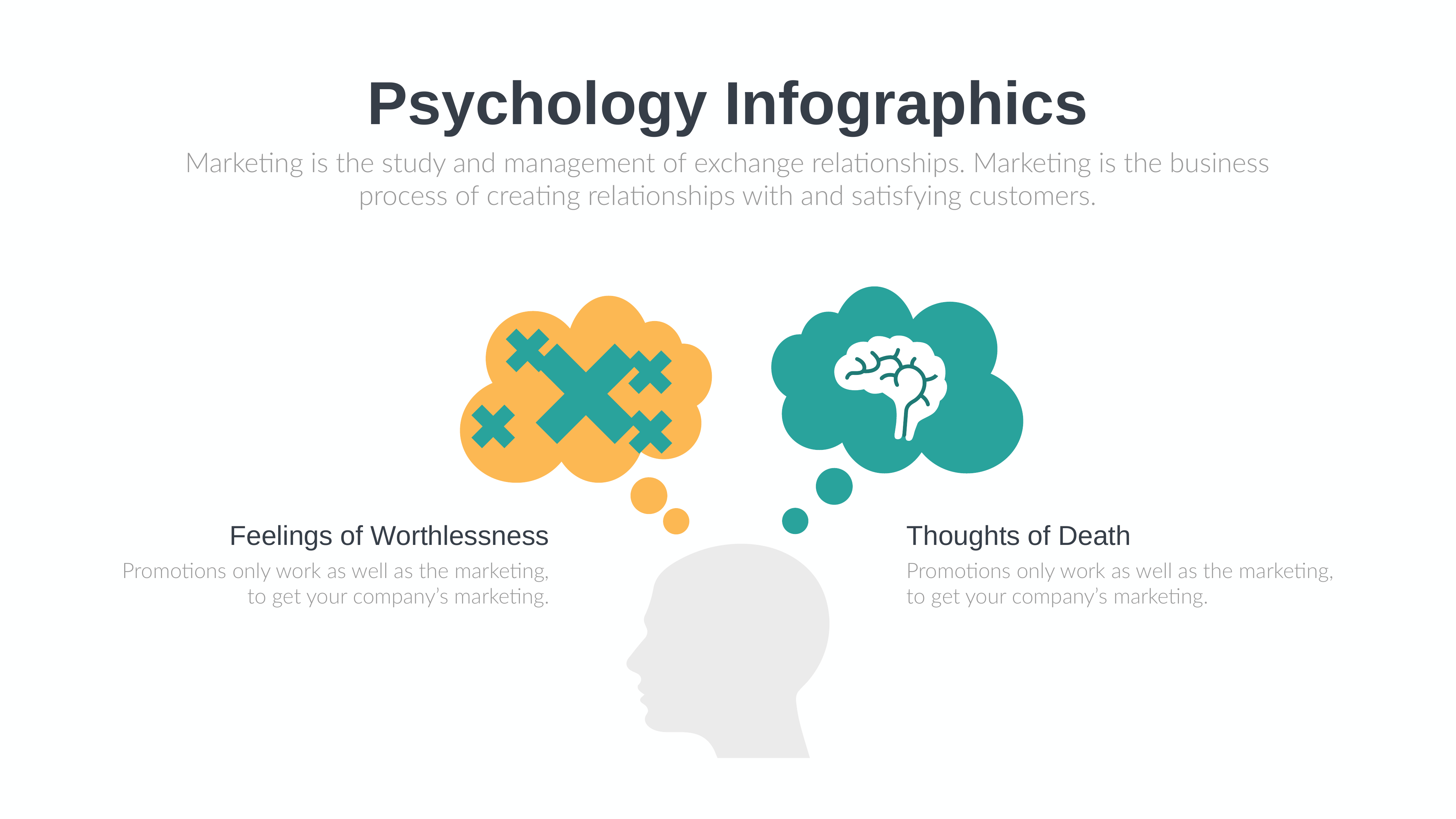

Psychology Infographics
Marketing is the study and management of exchange relationships. Marketing is the business process of creating relationships with and satisfying customers.

Feelings of Worthlessness
Promotions only work as well as the marketing, to get your company’s marketing.
Thoughts of Death
Promotions only work as well as the marketing, to get your company’s marketing.